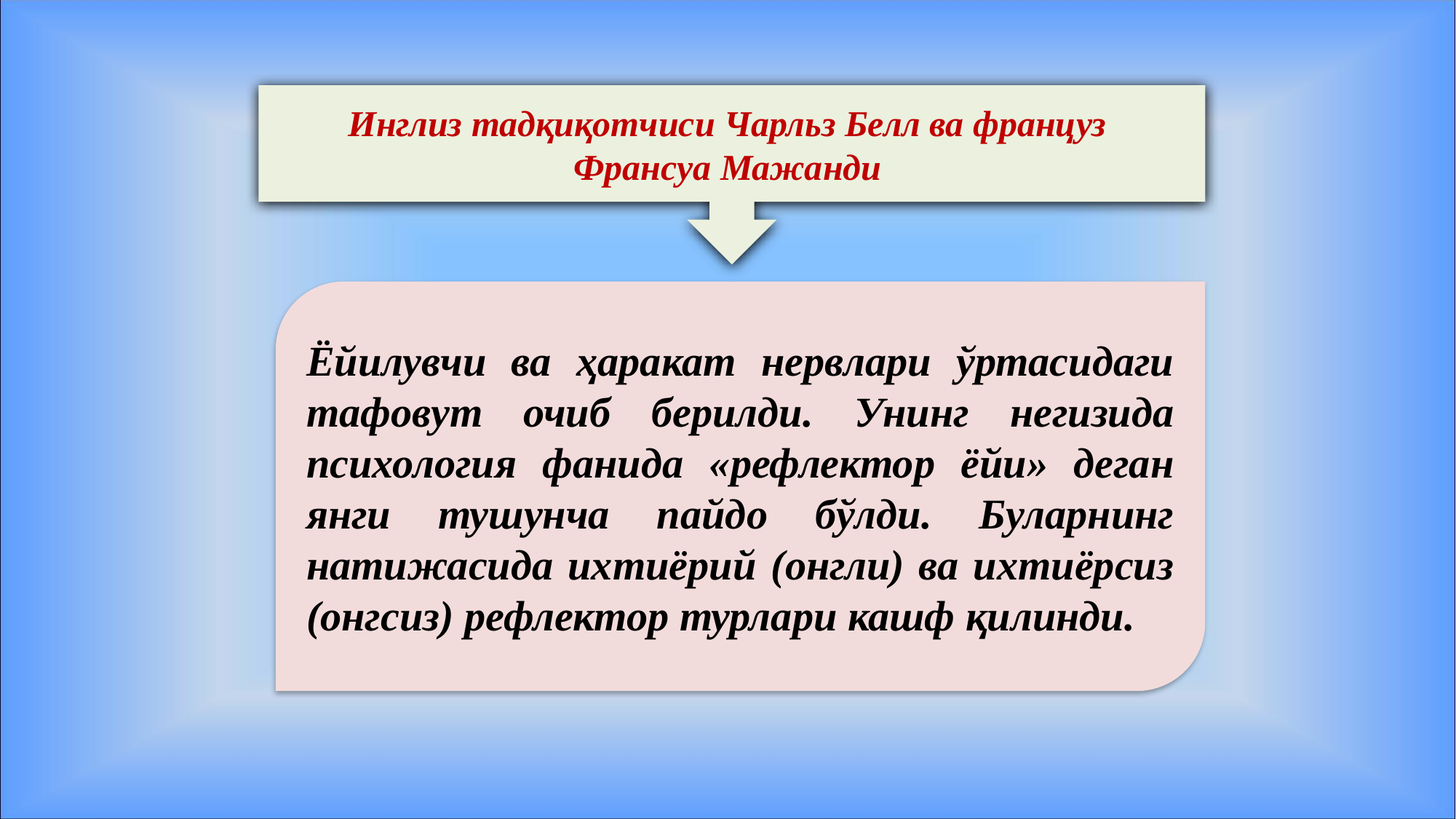

Инглиз тадқиқотчиси Чарльз Белл ва француз
Франсуа Мажанди
Ёйилувчи ва ҳаракат нервлари ўртасидаги тафовут очиб берилди. Унинг негизида психология фанида «рефлектор ёйи» деган янги тушунча пайдо бўлди. Буларнинг натижасида ихтиёрий (онгли) ва ихтиёрсиз (онгсиз) рефлектор турлари кашф қилинди.